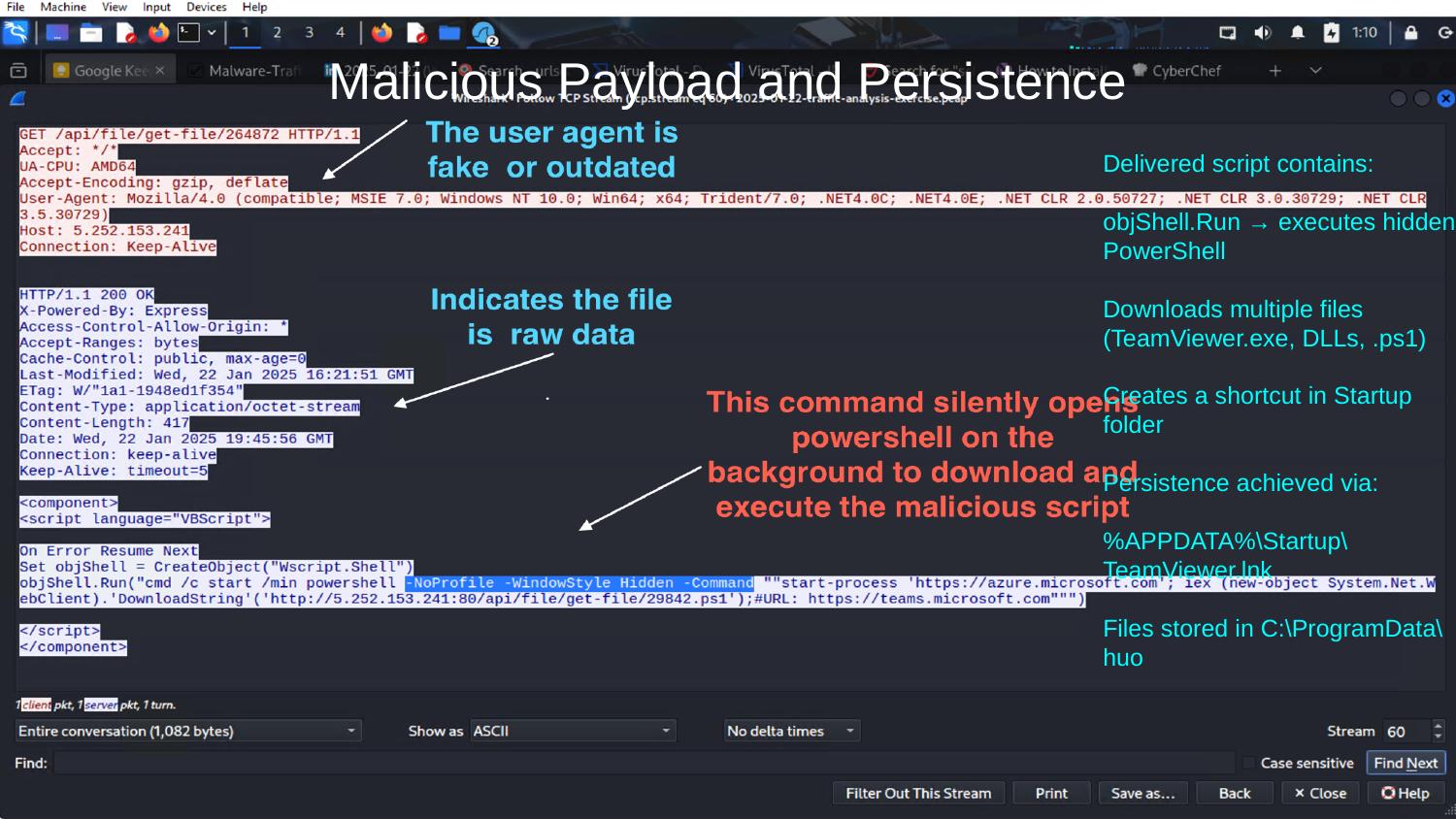

# Malicious Payload and Persistence

Delivered script contains:

objShell.Run → executes hidden PowerShell

Downloads multiple files (TeamViewer.exe, DLLs, .ps1)

Creates a shortcut in Startup folder

Persistence achieved via:

%APPDATA%\Startup\TeamViewer.lnk

Files stored in C:\ProgramData\huo